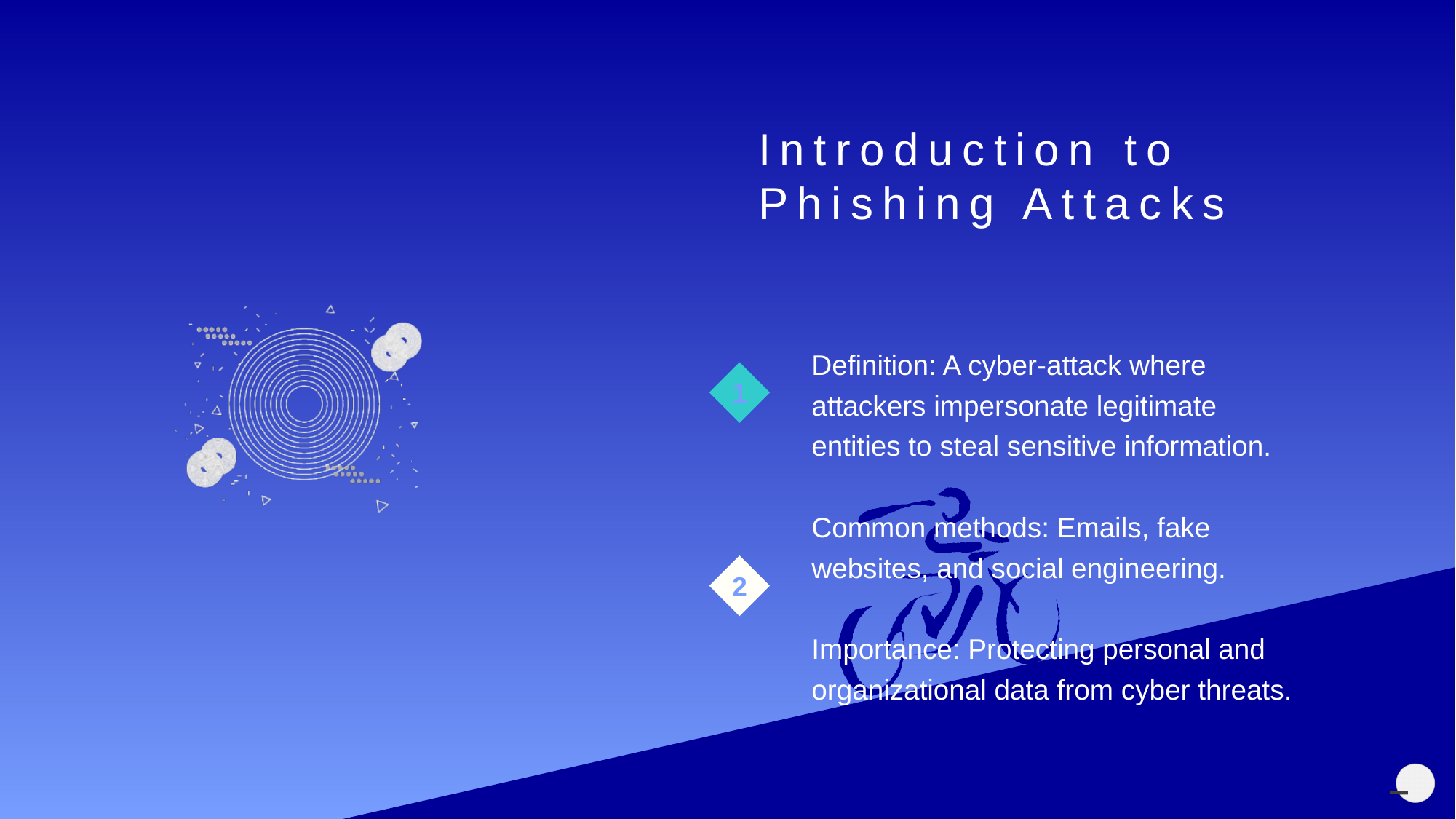

Introduction to Phishing Attacks
Definition: A cyber-attack where attackers impersonate legitimate entities to steal sensitive information.

Common methods: Emails, fake websites, and social engineering.

Importance: Protecting personal and organizational data from cyber threats.

1

2